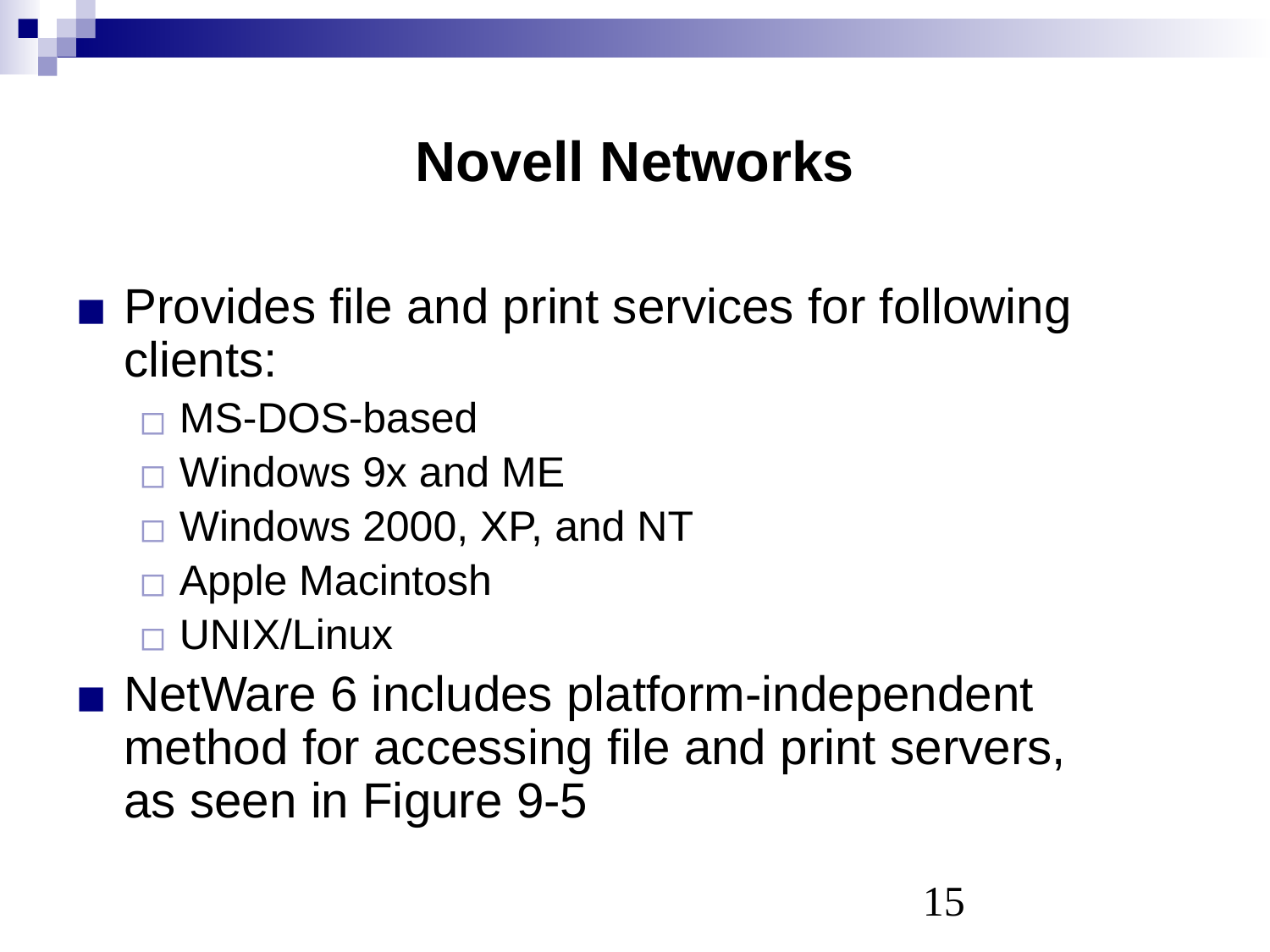

# Novell Networks
Provides file and print services for following clients:
MS-DOS-based
Windows 9x and ME
Windows 2000, XP, and NT
Apple Macintosh
UNIX/Linux
NetWare 6 includes platform-independent method for accessing file and print servers,
as seen in Figure 9-5
15